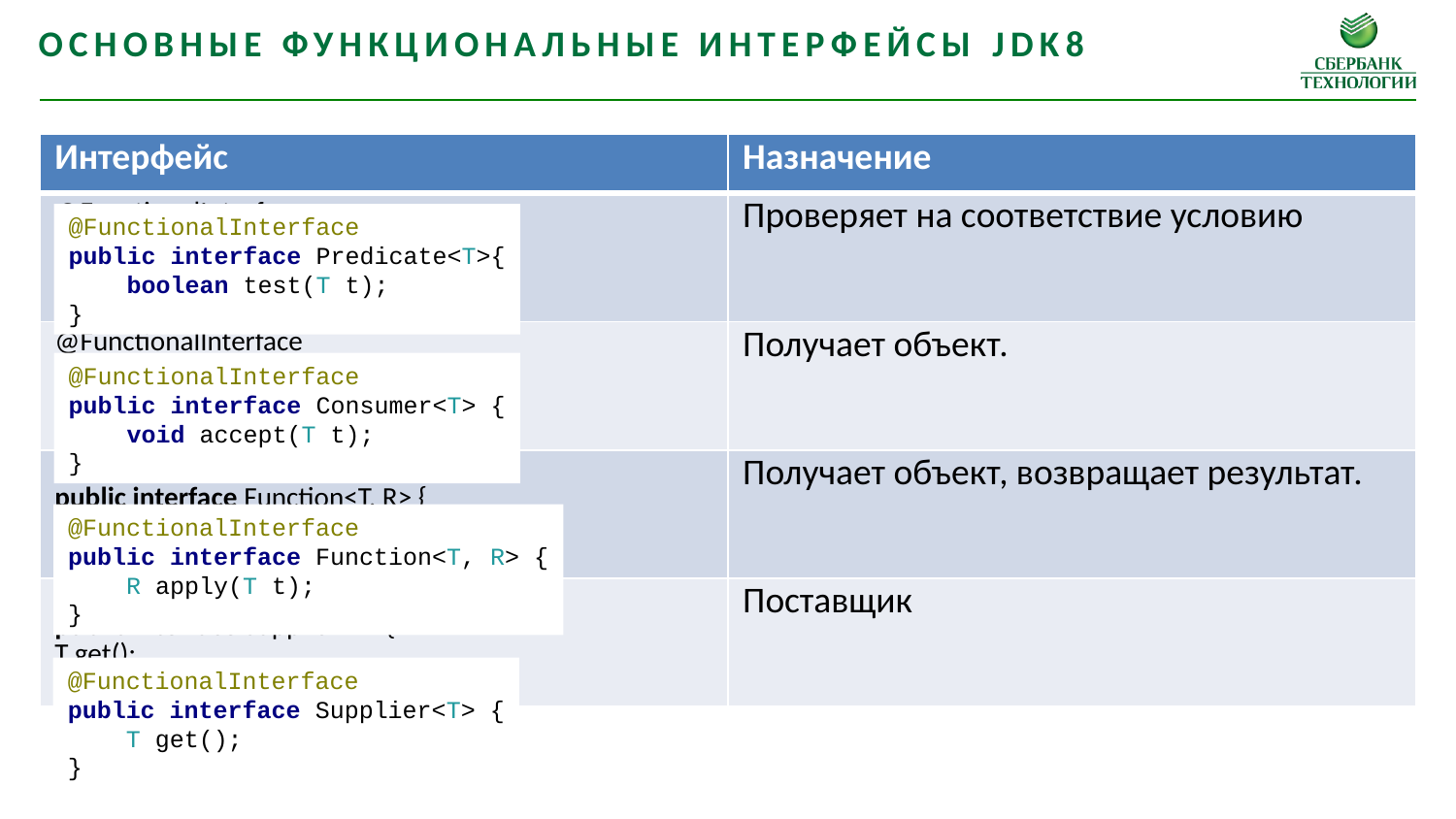

Основные функциональные интерфейсы jdk8

| Интерфейс | Назначение |
| --- | --- |
| @FunctionalInterface public interface Predicate<T>{ boolean test(T t); } | Проверяет на соответствие условию |
| @FunctionalInterface public interface Consumer<T> { void accept(T t); } | Получает объект. |
| @FunctionalInterface public interface Function<T, R> { R apply(T t); } | Получает объект, возвращает результат. |
| @FunctionalInterface public interface Supplier<T> { T get(); } | Поставщик |
@FunctionalInterface
public interface Predicate<T>{
    boolean test(T t);
}
@FunctionalInterface
public interface Consumer<T> {
    void accept(T t);
}
@FunctionalInterface
public interface Function<T, R> {
    R apply(T t);
}
@FunctionalInterface
public interface Supplier<T> {
    T get();
}